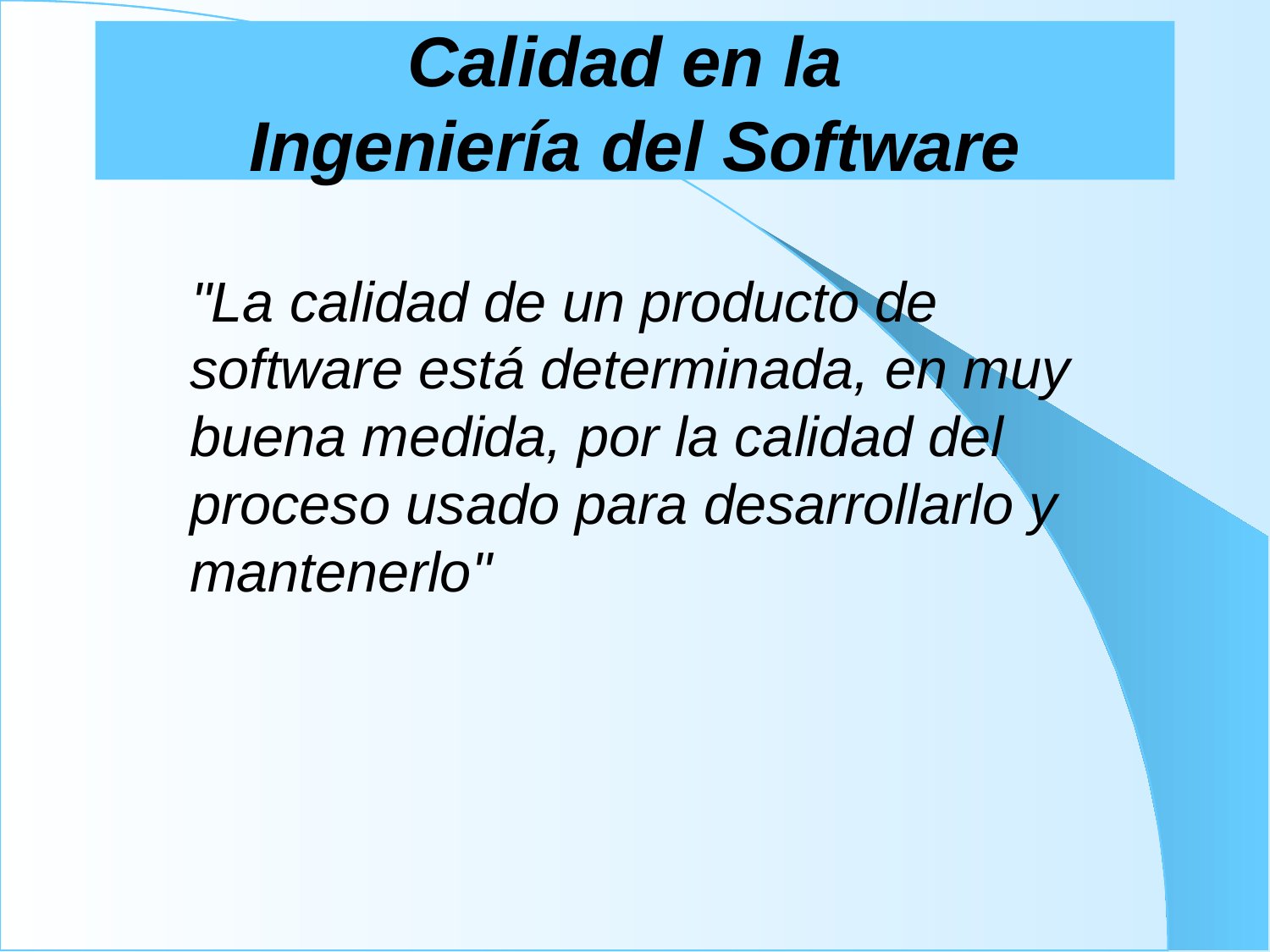

# Calidad en la Ingeniería del Software

   "La calidad de un producto de software está determinada, en muy buena medida, por la calidad del proceso usado para desarrollarlo y mantenerlo"